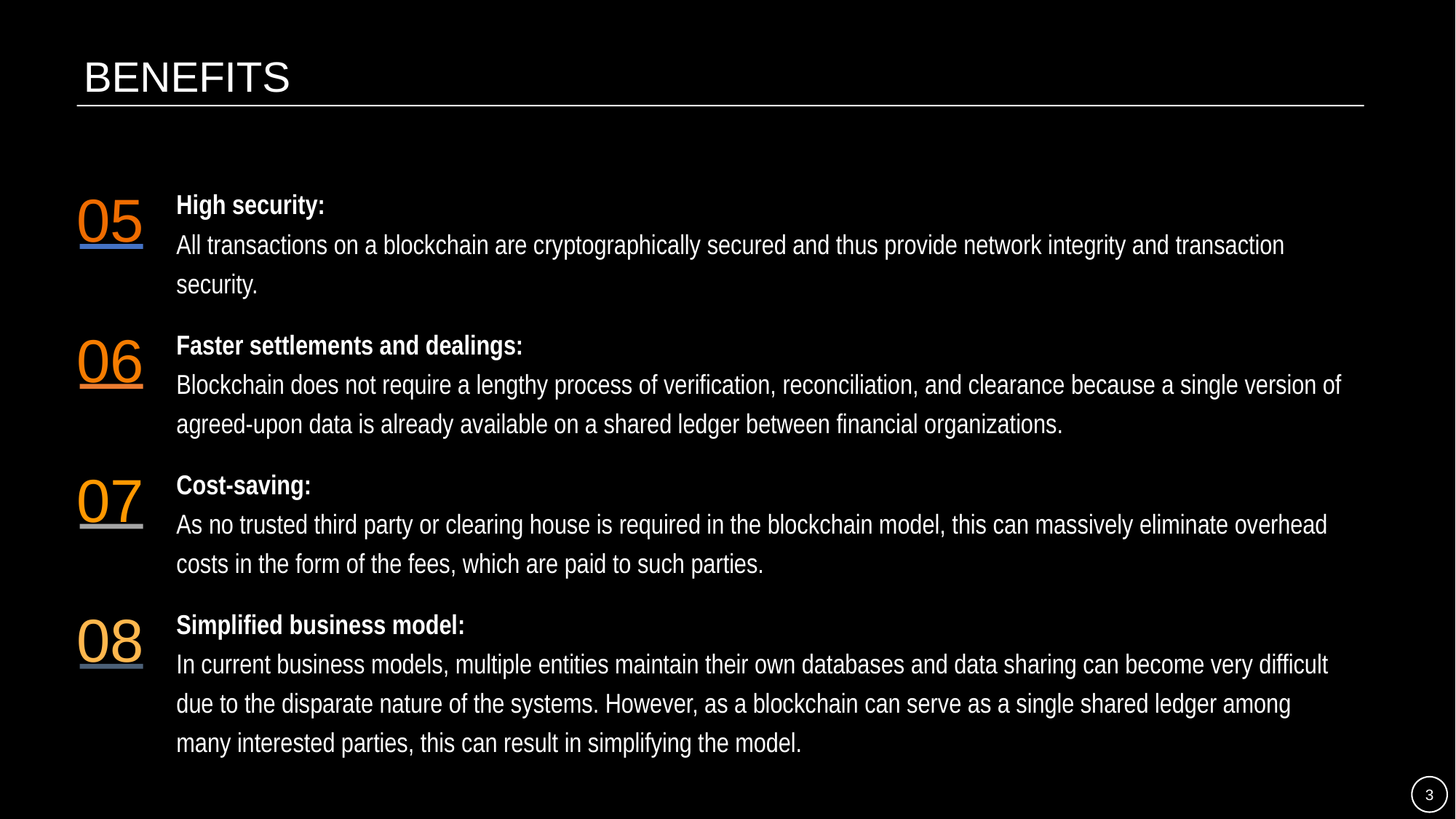

# BENEFITS
05

High security:
All transactions on a blockchain are cryptographically secured and thus provide network integrity and transaction security.
06

Faster settlements and dealings:
Blockchain does not require a lengthy process of verification, reconciliation, and clearance because a single version of agreed-upon data is already available on a shared ledger between financial organizations.
07

Cost-saving:
As no trusted third party or clearing house is required in the blockchain model, this can massively eliminate overhead costs in the form of the fees, which are paid to such parties.
08

Simplified business model:
In current business models, multiple entities maintain their own databases and data sharing can become very difficult due to the disparate nature of the systems. However, as a blockchain can serve as a single shared ledger among many interested parties, this can result in simplifying the model.